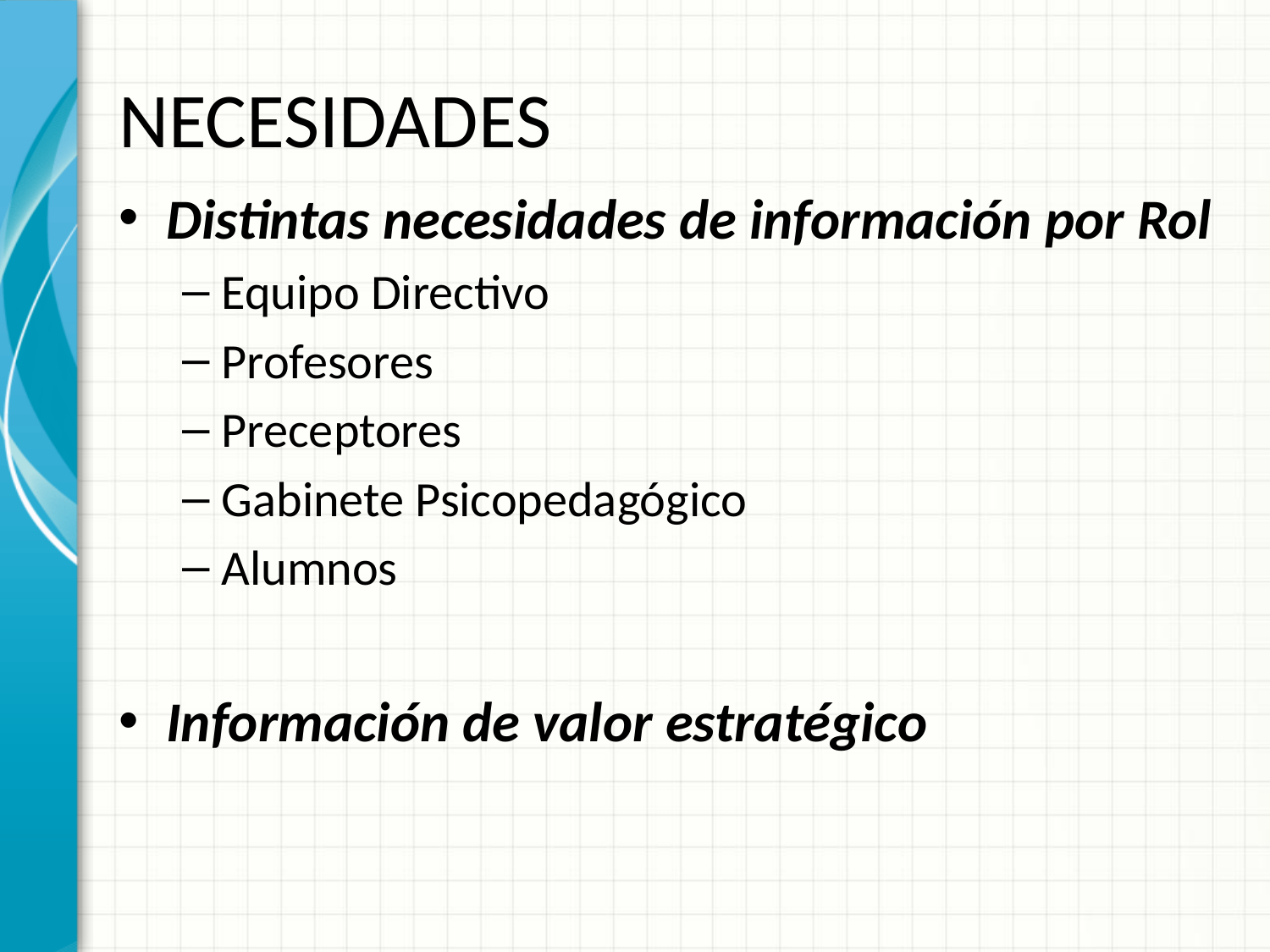

# NECESIDADES
Distintas necesidades de información por Rol
Equipo Directivo
Profesores
Preceptores
Gabinete Psicopedagógico
Alumnos

Información de valor estratégico